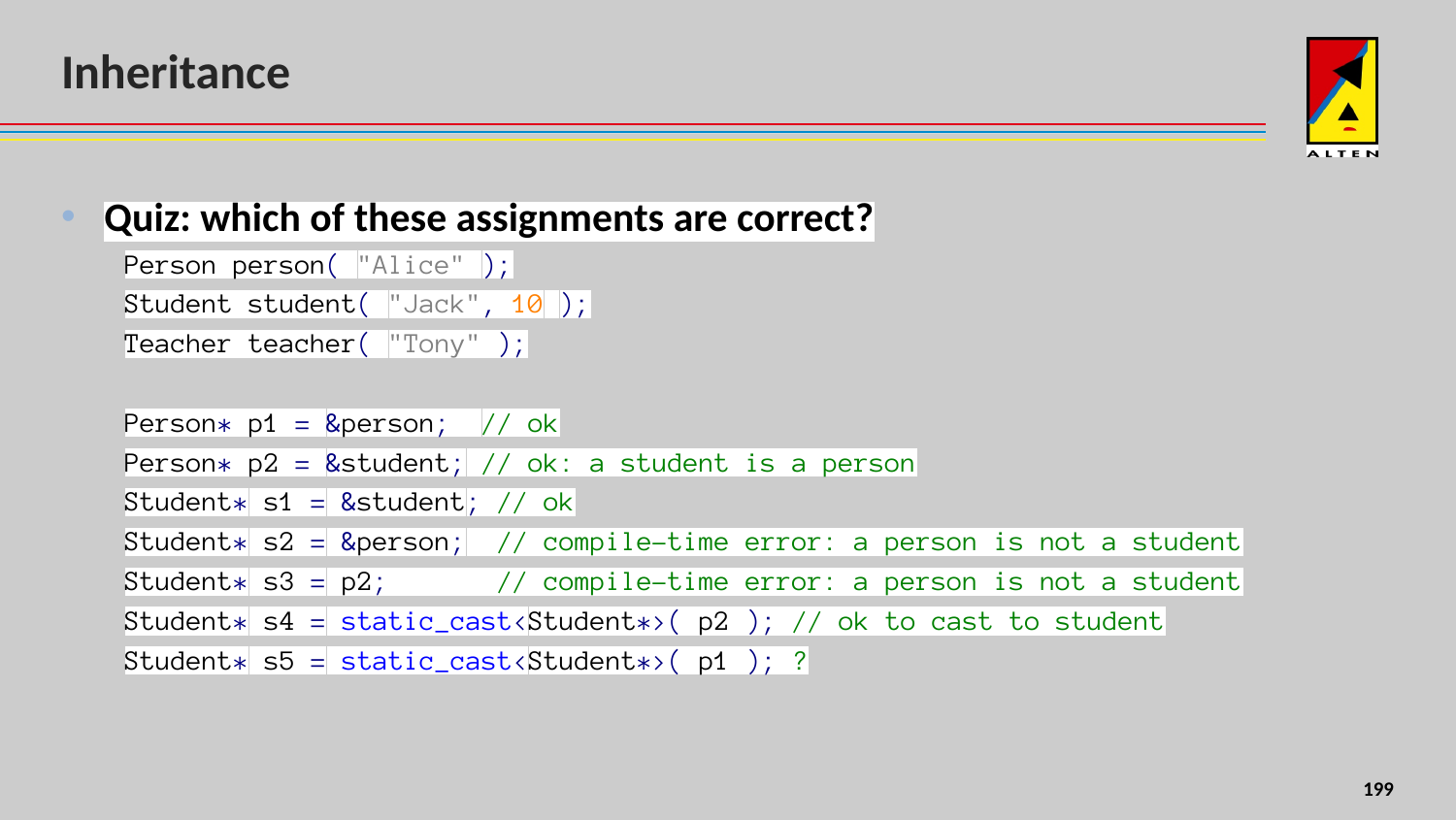

# Inheritance
Quiz: which of these assignments are correct?
Person person( "Alice" );
Student student( "Jack", 10 );
Teacher teacher( "Tony" );

Person* p1 = &person;  // ok
Person* p2 = &student; // ok: a student is a person
Student* s1 = &student; // ok
Student* s2 = &person;  // compile-time error: a person is not a student
Student* s3 = p2;       // compile-time error: a person is not a student
Student* s4 = static_cast<Student*>( p2 ); // ok to cast to student
Student* s5 = static_cast<Student*>( p1 ); ?

199